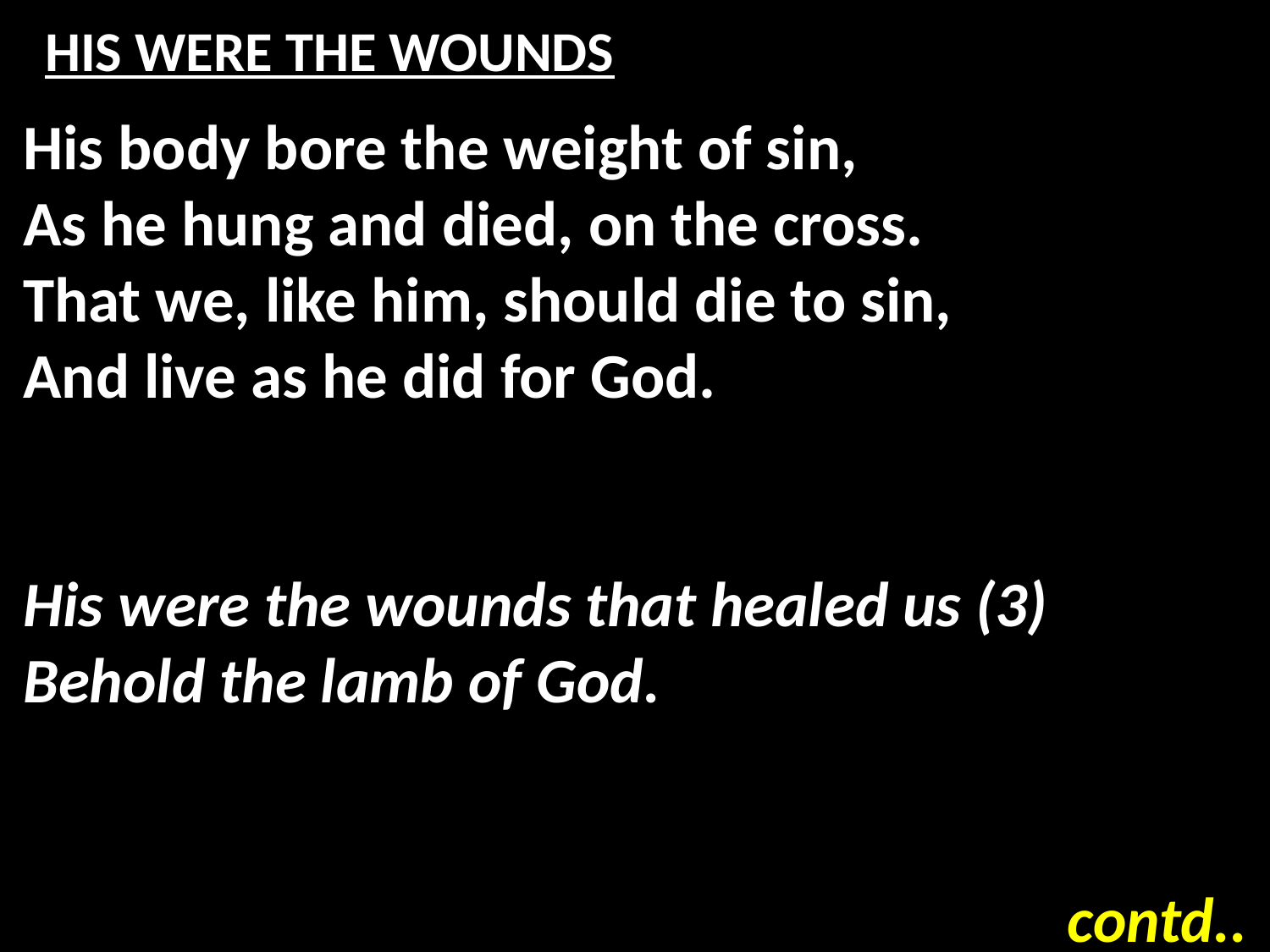

# HIS WERE THE WOUNDS
His body bore the weight of sin,
As he hung and died, on the cross.
That we, like him, should die to sin,
And live as he did for God.

His were the wounds that healed us (3)
Behold the lamb of God.
contd..